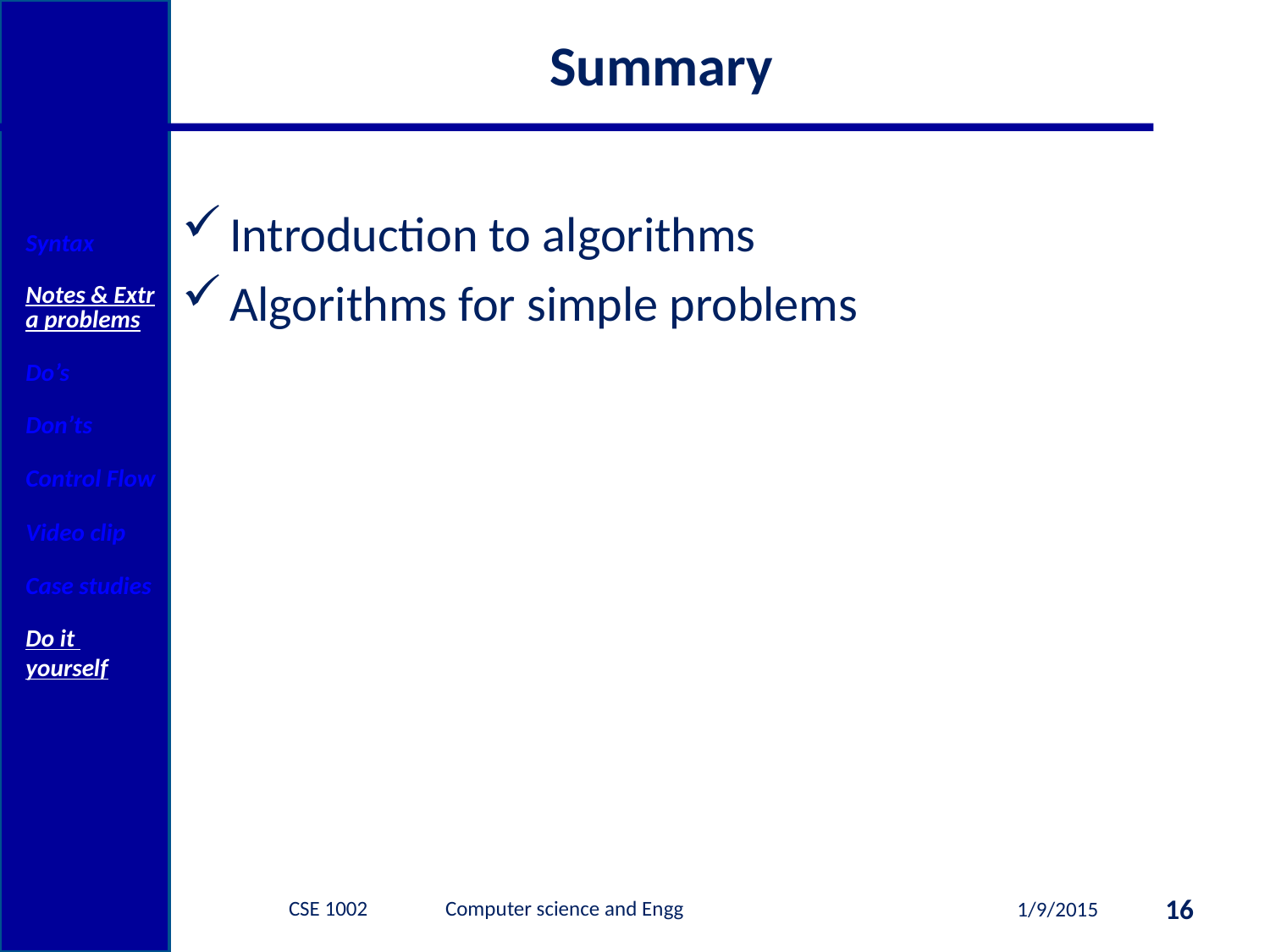

# Summary

Introduction to algorithms
Algorithms for simple problems
Syntax

Notes & Extra problems

Do’s

Don’ts

Control Flow

Video clip

Case studies

Do it yourself
CSE 1002                Computer science and Engg
16
1/9/2015